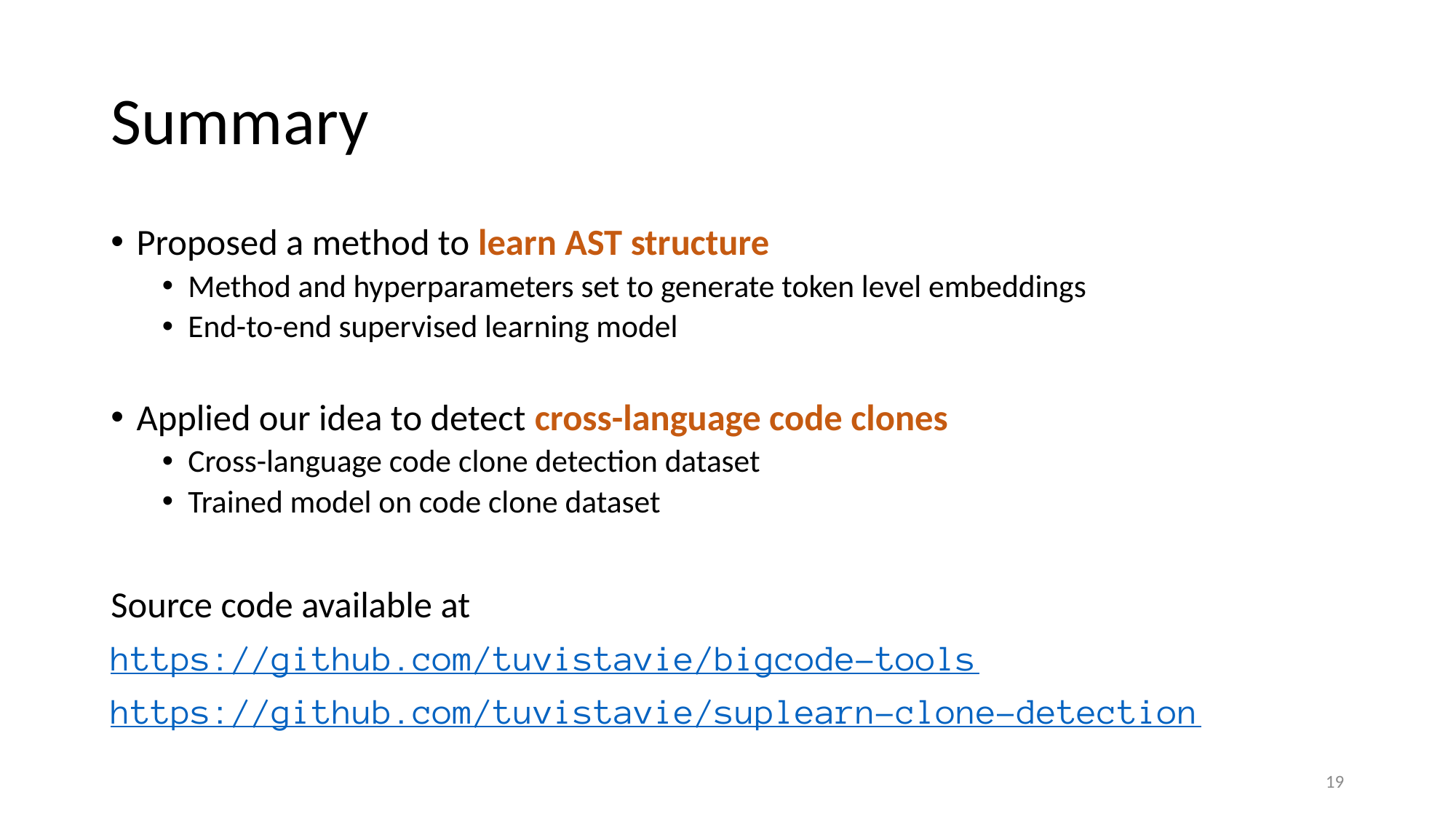

# Summary
Proposed a method to learn AST structure
Method and hyperparameters set to generate token level embeddings
End-to-end supervised learning model

Applied our idea to detect cross-language code clones
Cross-language code clone detection dataset
Trained model on code clone dataset

Source code available at
https://github.com/tuvistavie/bigcode-tools
https://github.com/tuvistavie/suplearn-clone-detection

19